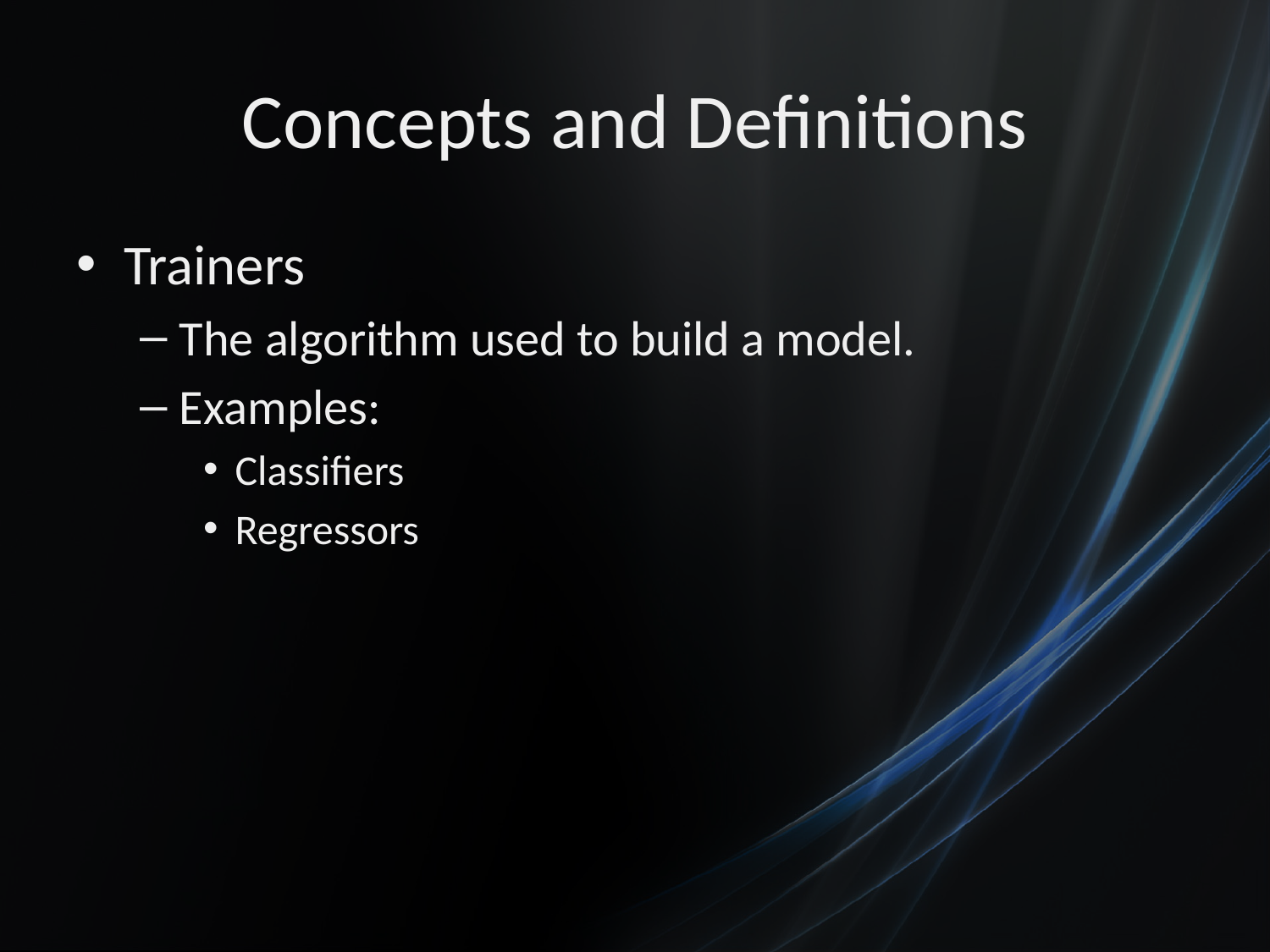

# Concepts and Definitions
Trainers
The algorithm used to build a model.
Examples:
Classifiers
Regressors